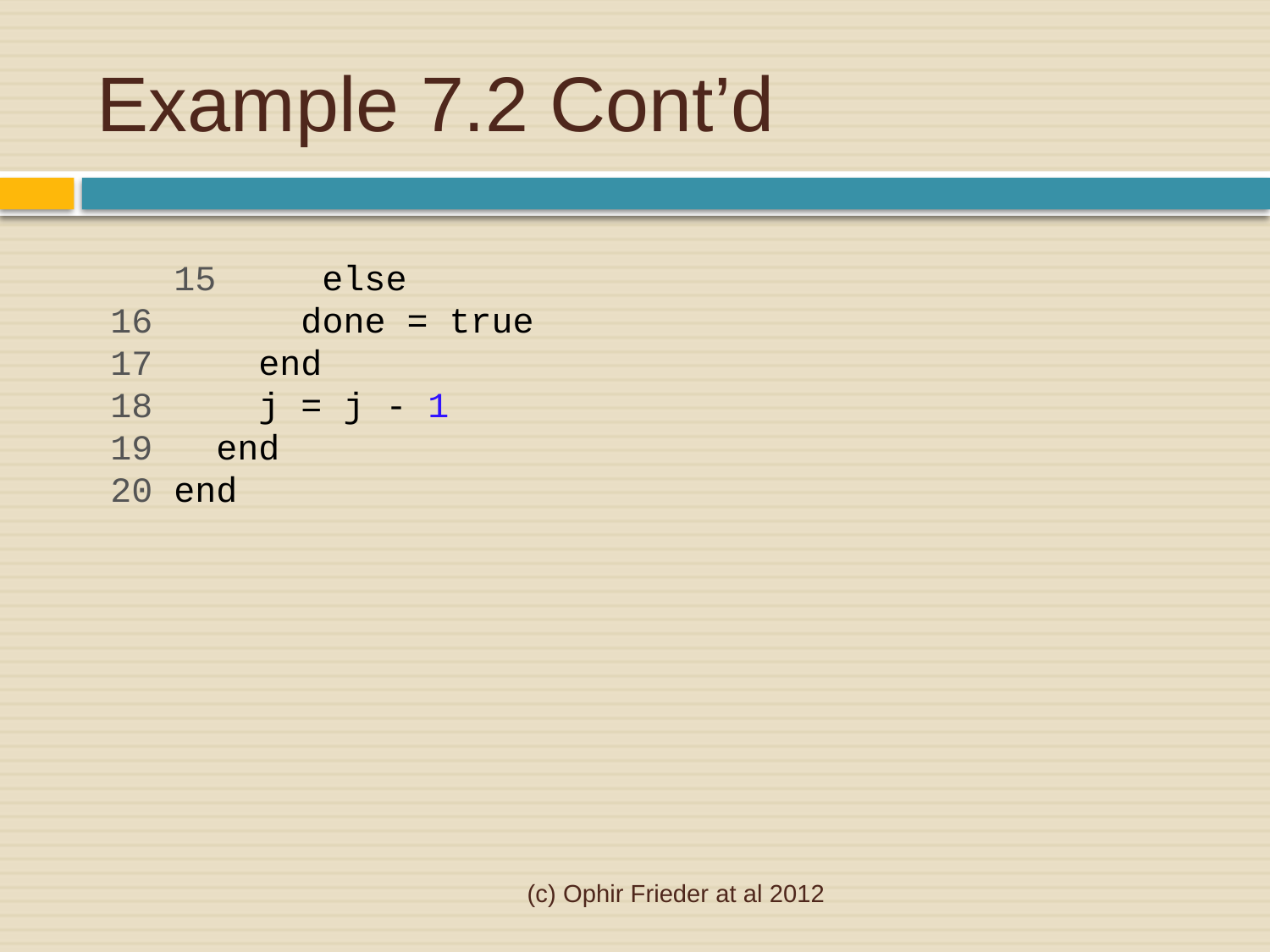

# Example 7.2 Cont’d

	15     else
   16       done = true
   17     end
   18     j = j - 1
   19   end
   20 end

(c) Ophir Frieder at al 2012